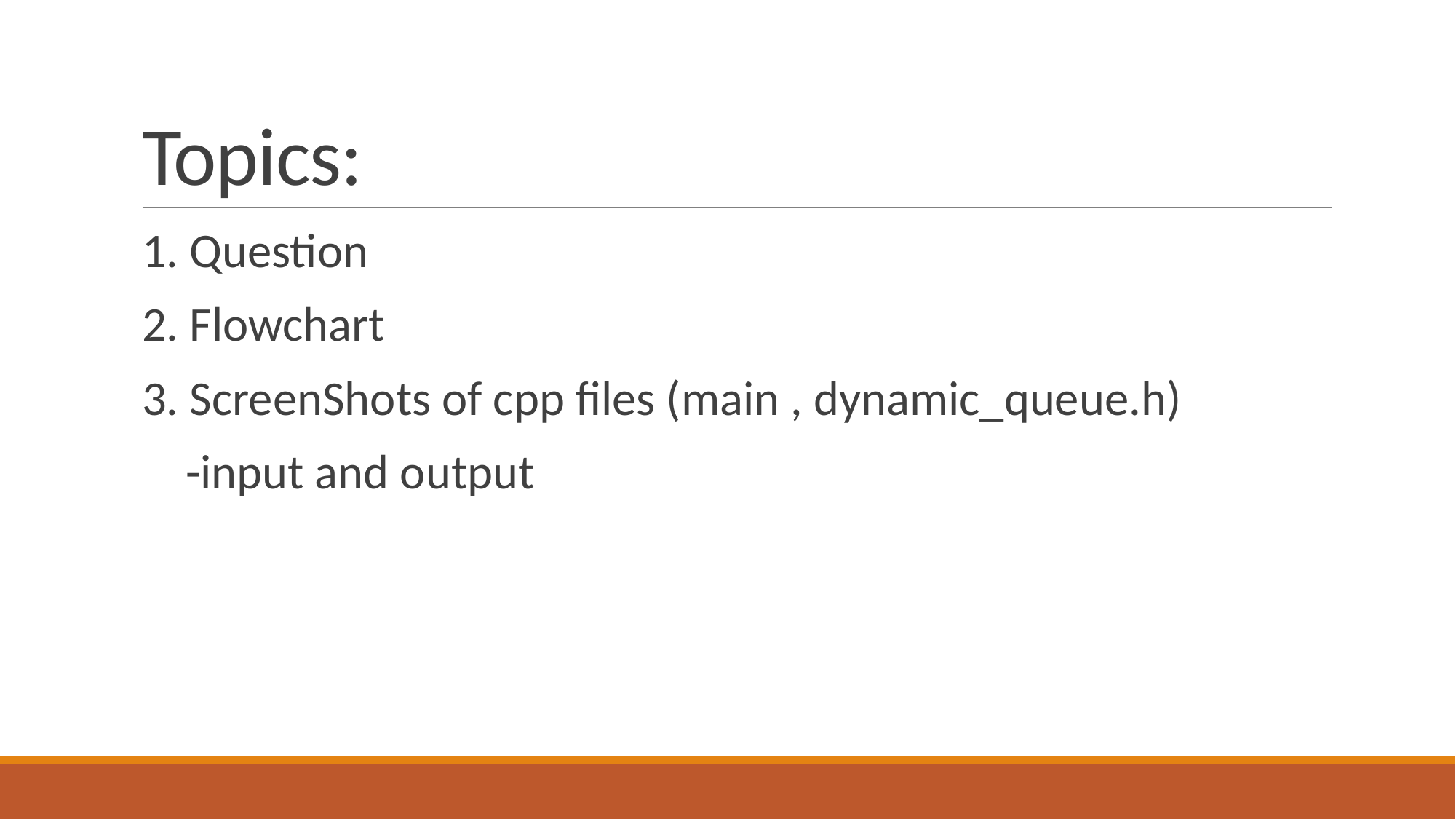

# Topics:
1. Question
2. Flowchart
3. ScreenShots of cpp files (main , dynamic_queue.h)
    -input and output